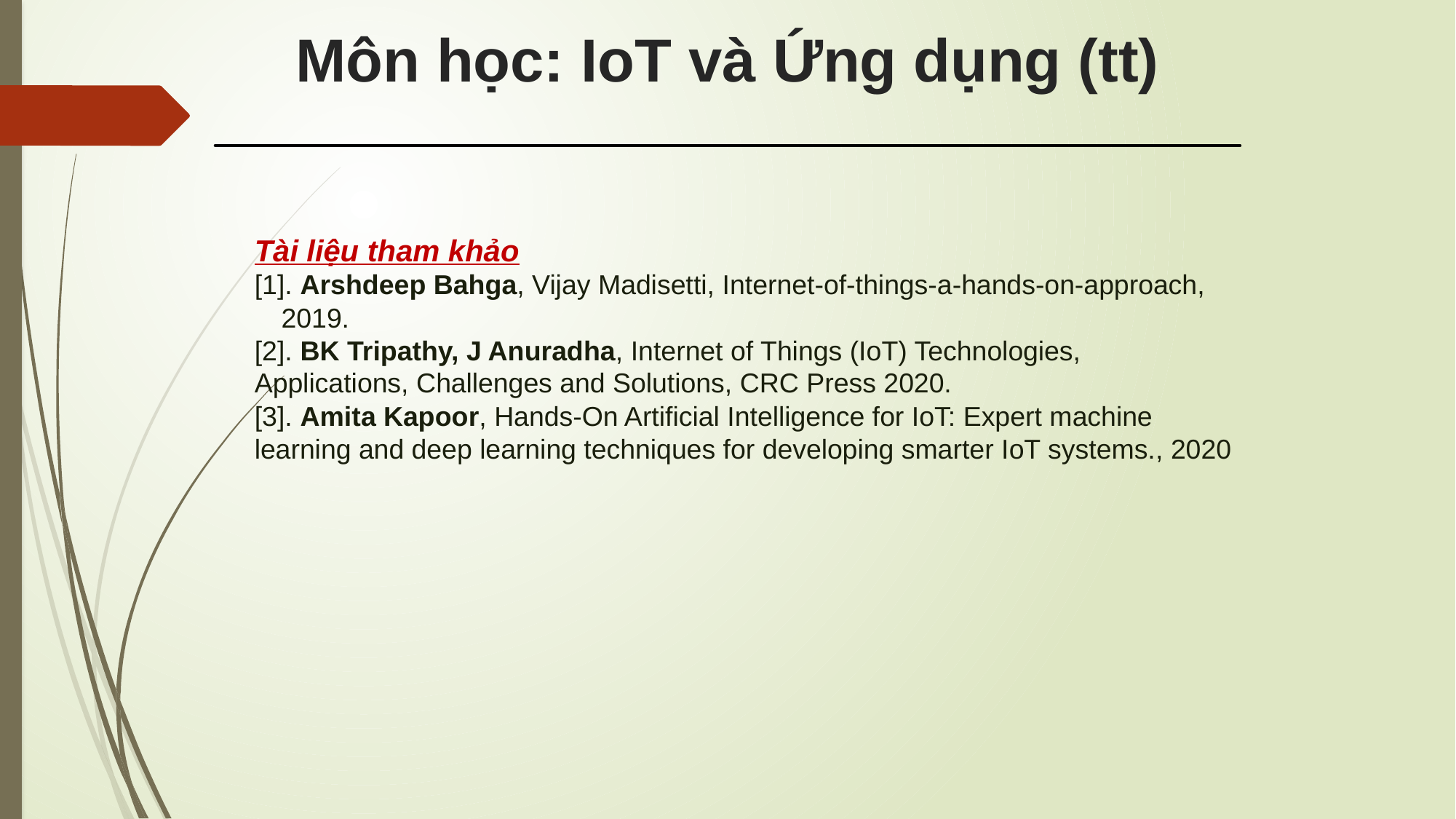

# Môn học: IoT và Ứng dụng (tt)
Tài liệu tham khảo
[1]. Arshdeep Bahga, Vijay Madisetti, Internet-of-things-a-hands-on-approach, 2019.
[2]. BK Tripathy, J Anuradha, Internet of Things (IoT) Technologies, Applications, Challenges and Solutions, CRC Press 2020.
[3]. Amita Kapoor, Hands-On Artificial Intelligence for IoT: Expert machine learning and deep learning techniques for developing smarter IoT systems., 2020